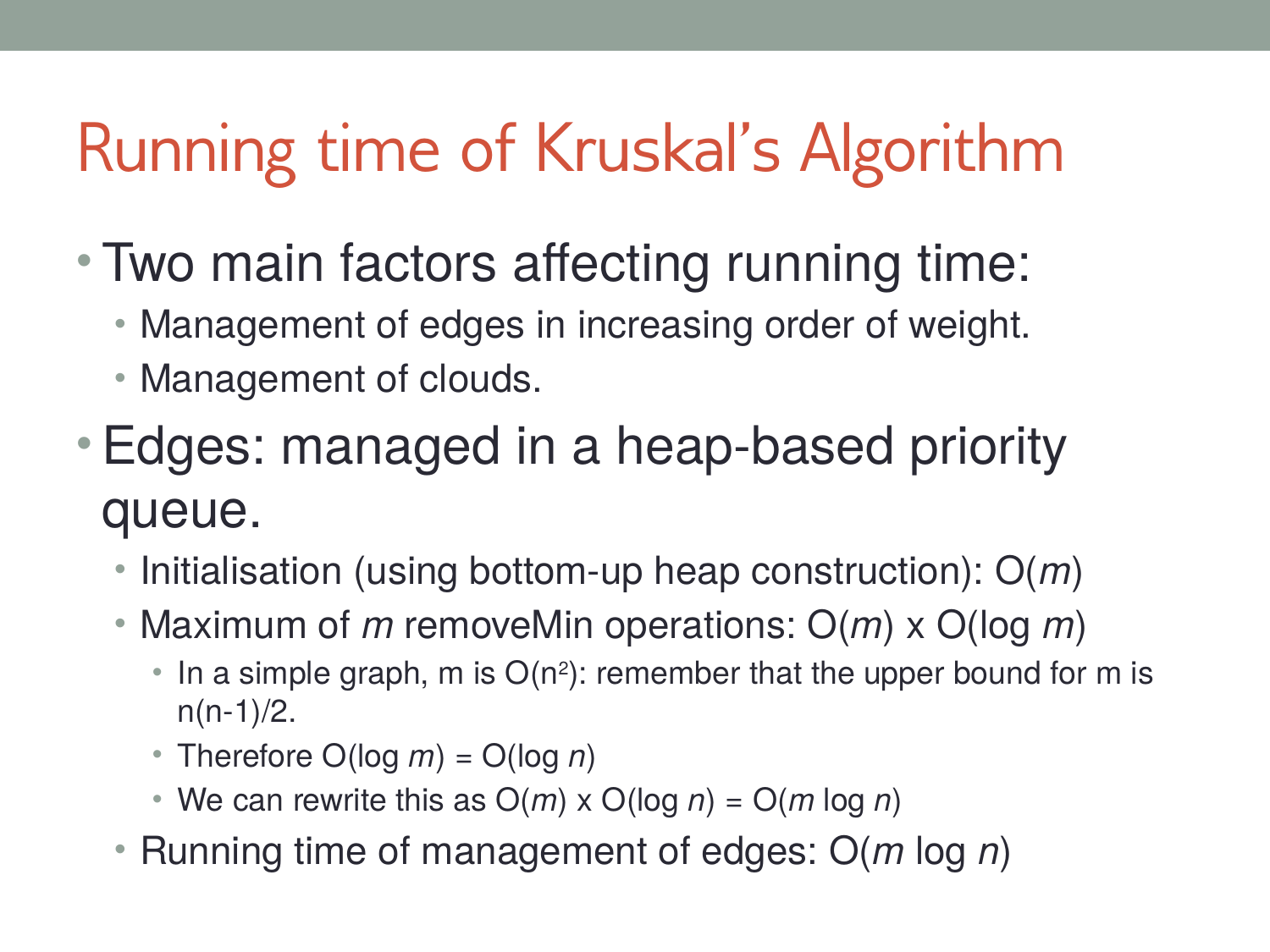

# Running time of Kruskal’s Algorithm
Two main factors affecting running time:
Management of edges in increasing order of weight.
Management of clouds.
Edges: managed in a heap-based priority queue.
Initialisation (using bottom-up heap construction): O(m)
Maximum of m removeMin operations: O(m) x O(log m)
In a simple graph, m is O(n2): remember that the upper bound for m is n(n-1)/2.
Therefore O(log m) = O(log n)
We can rewrite this as O(m) x O(log n) = O(m log n)
Running time of management of edges: O(m log n)